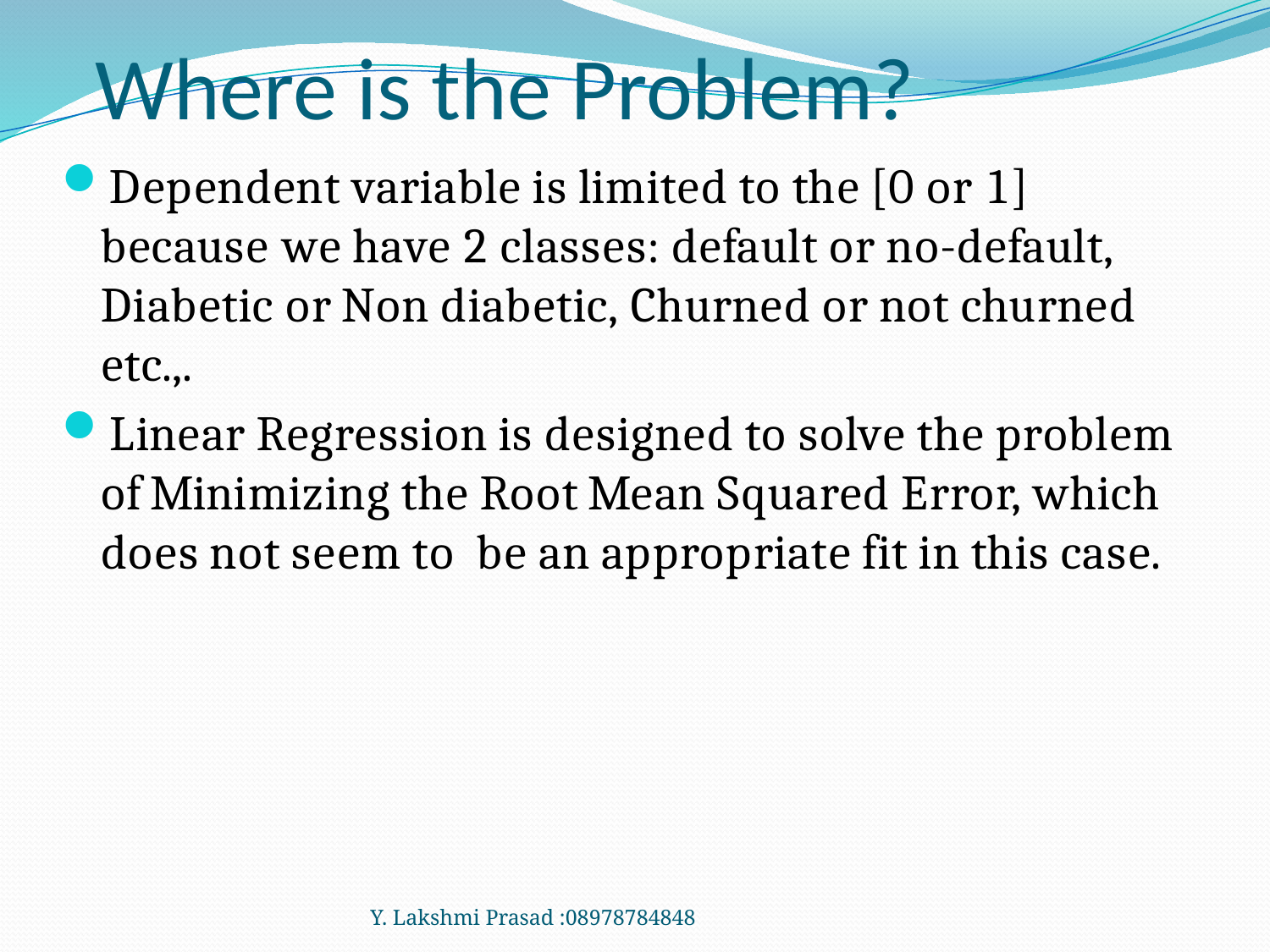

# Where is the Problem?
Dependent variable is limited to the [0 or 1] because we have 2 classes: default or no-default, Diabetic or Non diabetic, Churned or not churned etc.,.
Linear Regression is designed to solve the problem of Minimizing the Root Mean Squared Error, which does not seem to  be an appropriate fit in this case.

Y. Lakshmi Prasad :08978784848